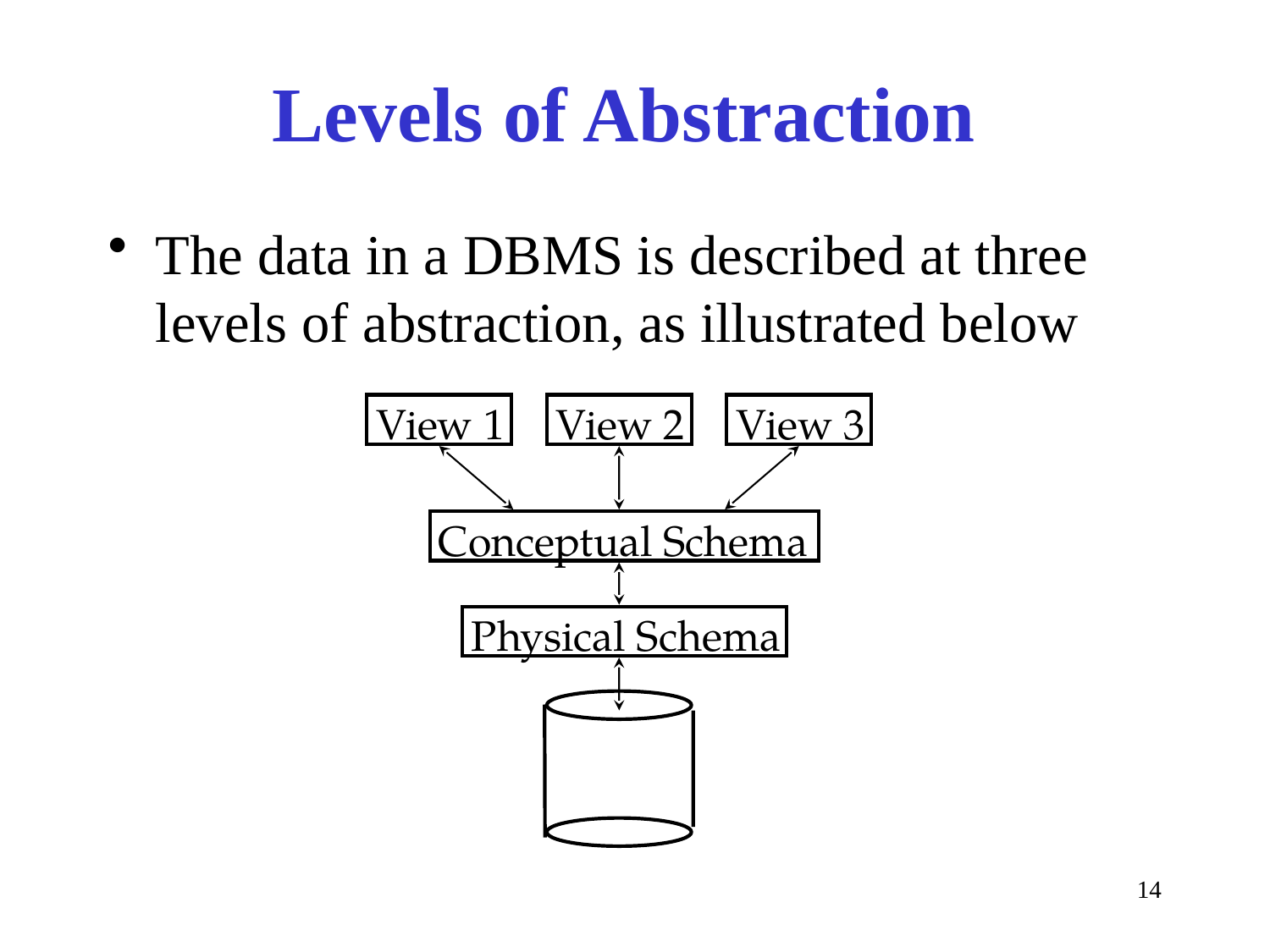

# Levels of Abstraction
The data in a DBMS is described at three levels of abstraction, as illustrated below
View 1
View 2
View 3

Conceptual Schema

Physical Schema

14